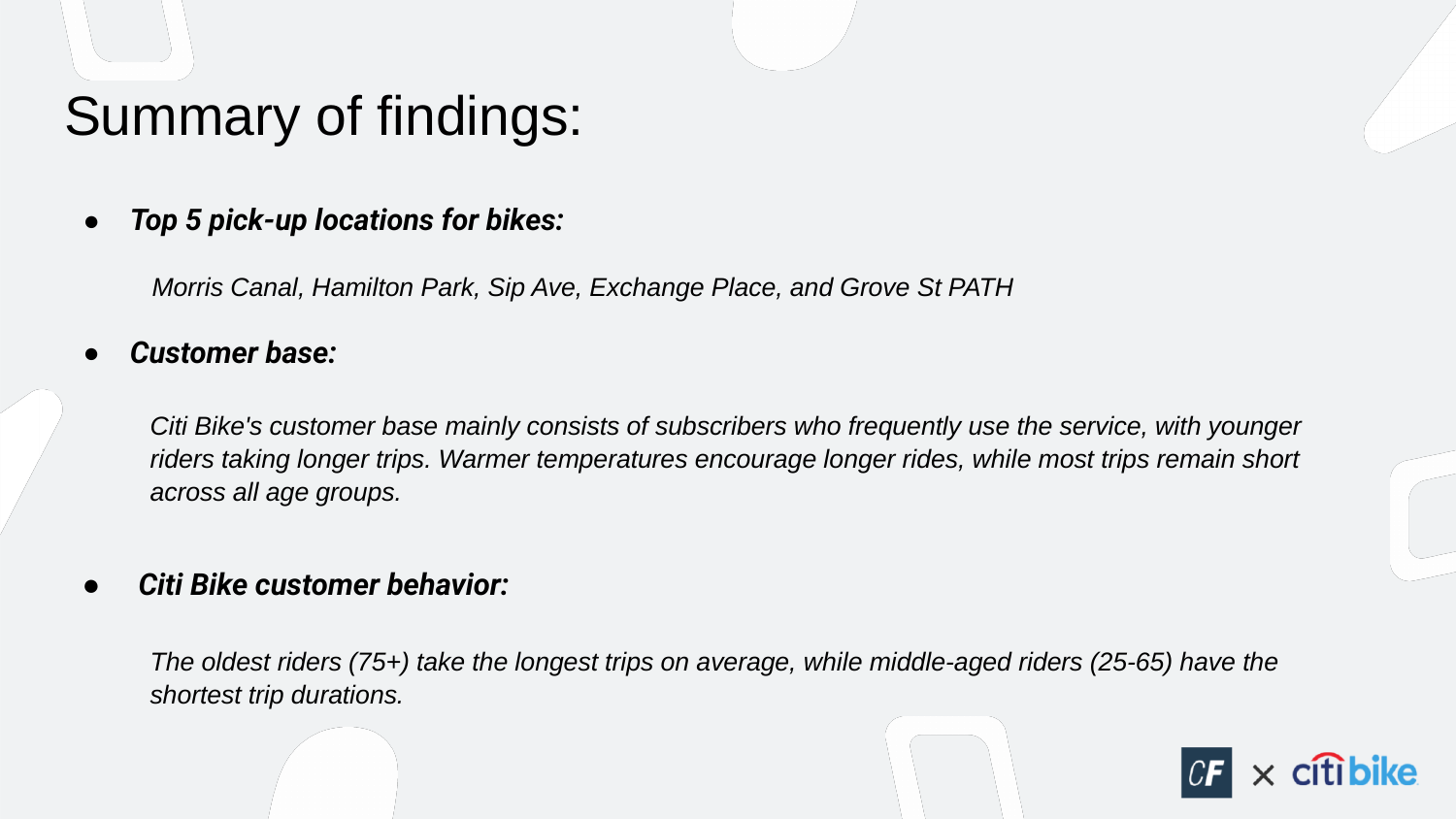

# Summary of findings:
Top 5 pick-up locations for bikes:
Morris Canal, Hamilton Park, Sip Ave, Exchange Place, and Grove St PATH

Customer base:
Citi Bike's customer base mainly consists of subscribers who frequently use the service, with younger riders taking longer trips. Warmer temperatures encourage longer rides, while most trips remain short across all age groups.
 Citi Bike customer behavior:
The oldest riders (75+) take the longest trips on average, while middle-aged riders (25-65) have the shortest trip durations.